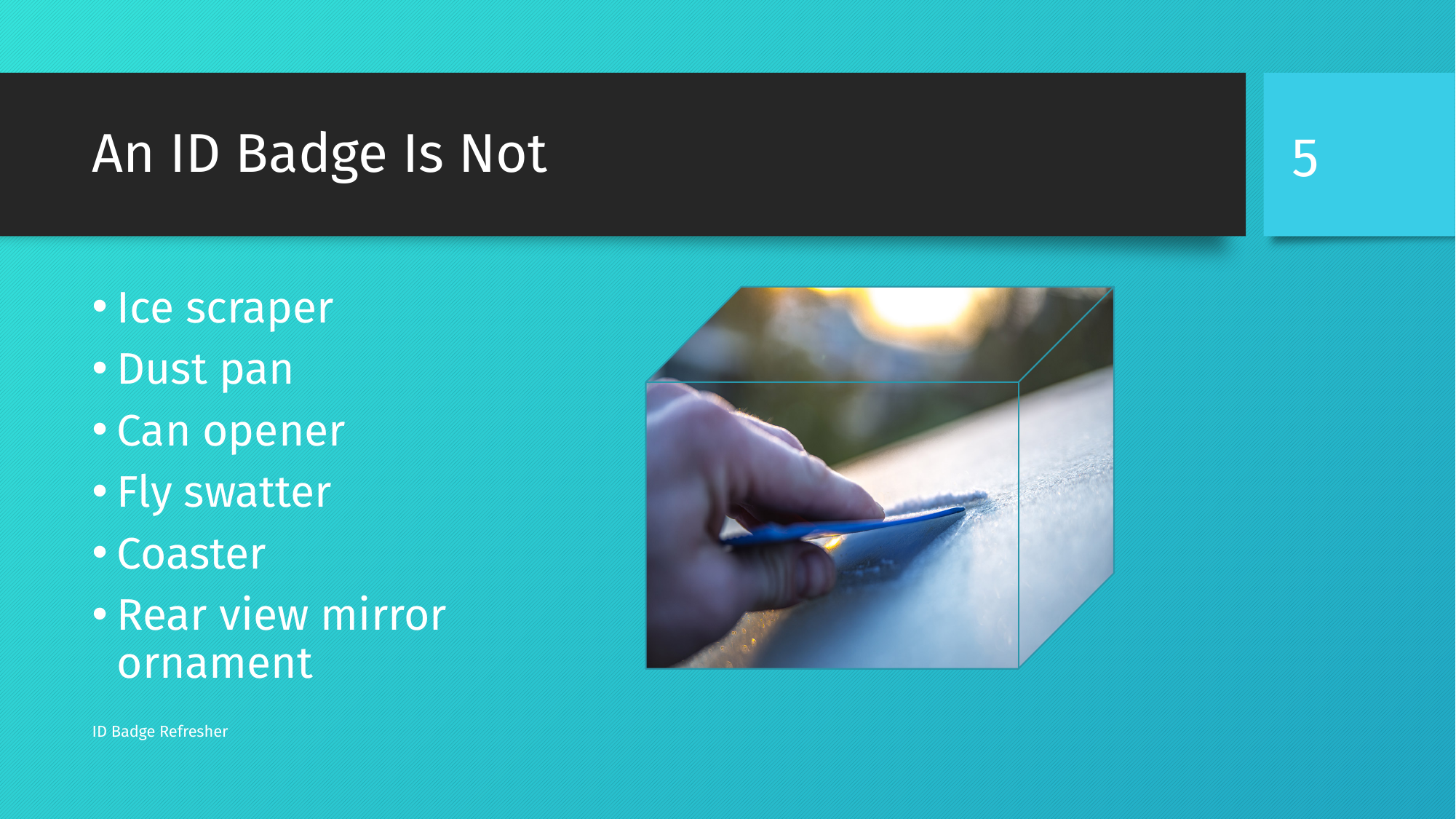

5
# An ID Badge Is Not
Ice scraper
Dust pan
Can opener
Fly swatter
Coaster
Rear view mirror ornament

ID Badge Refresher